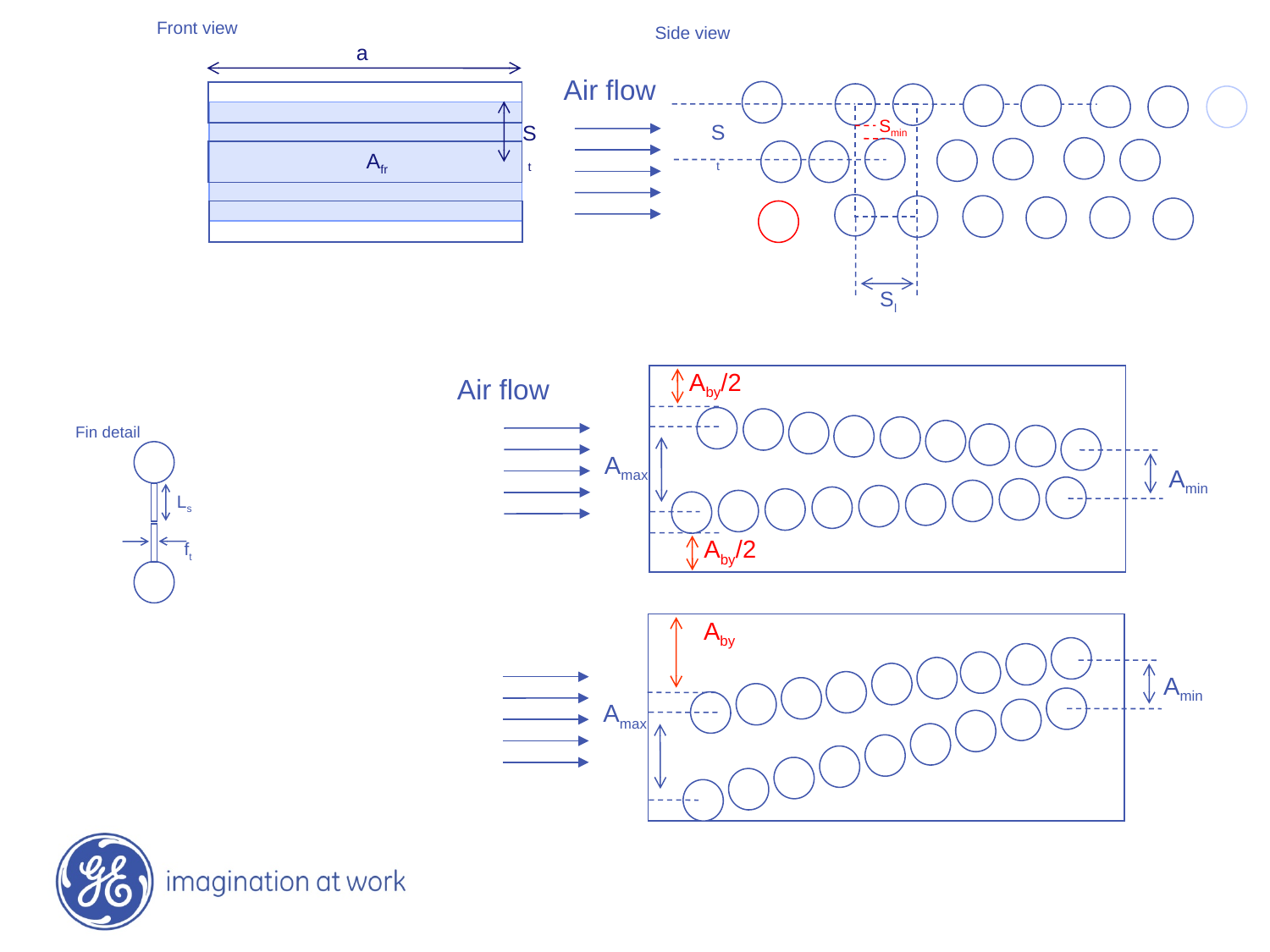

Front view
Side view
a
Air flow

Smin
St
St

Afr

Sl

Aby/2

Air flow

Fin detail

Amax

Amin

Ls

Aby/2
ft

Aby

Amin

Amax